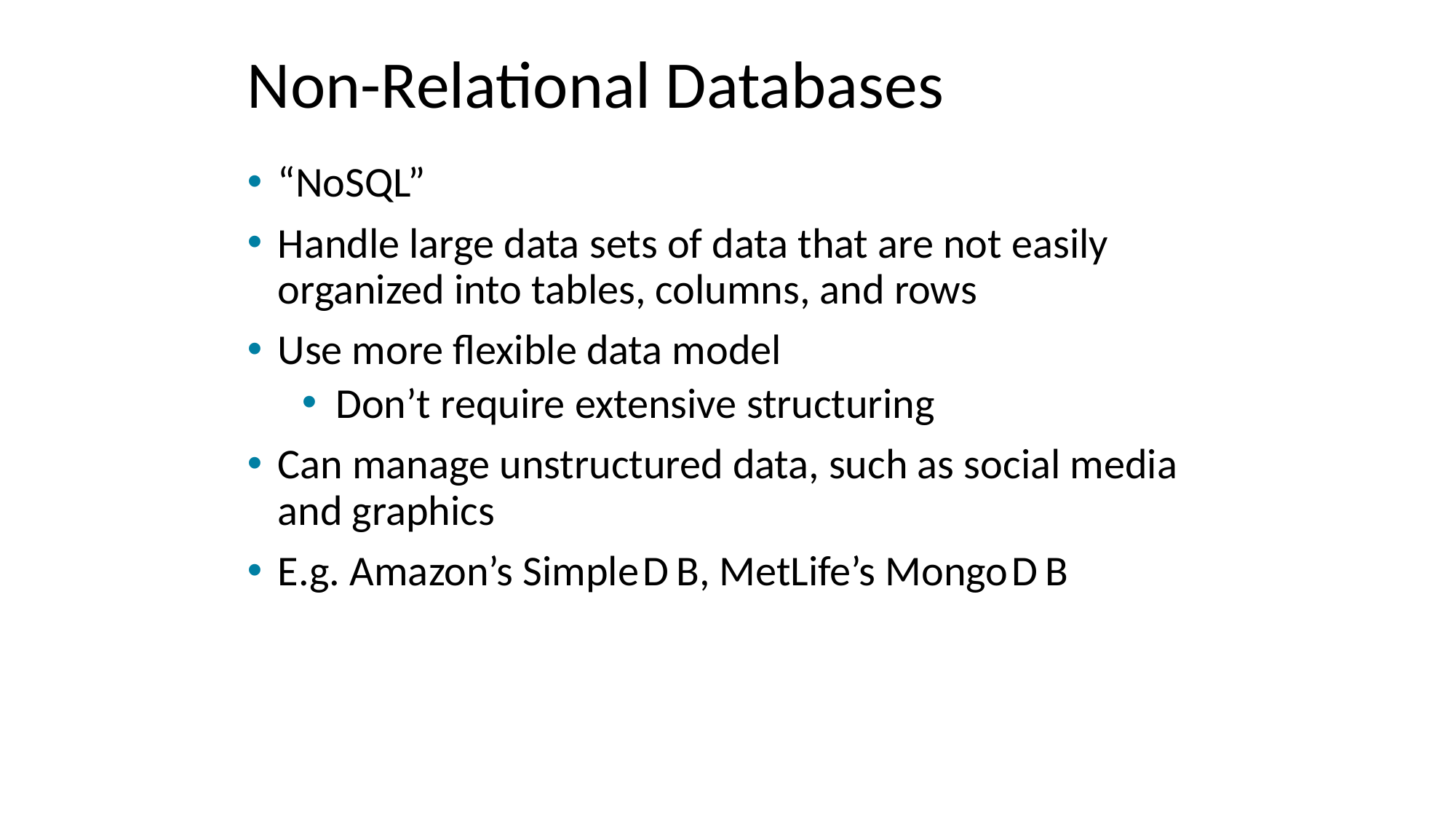

# Non-Relational Databases
“NoSQL”
Handle large data sets of data that are not easily organized into tables, columns, and rows
Use more flexible data model
Don’t require extensive structuring
Can manage unstructured data, such as social media and graphics
E.g. Amazon’s Simple D  B, MetLife’s Mongo D  B